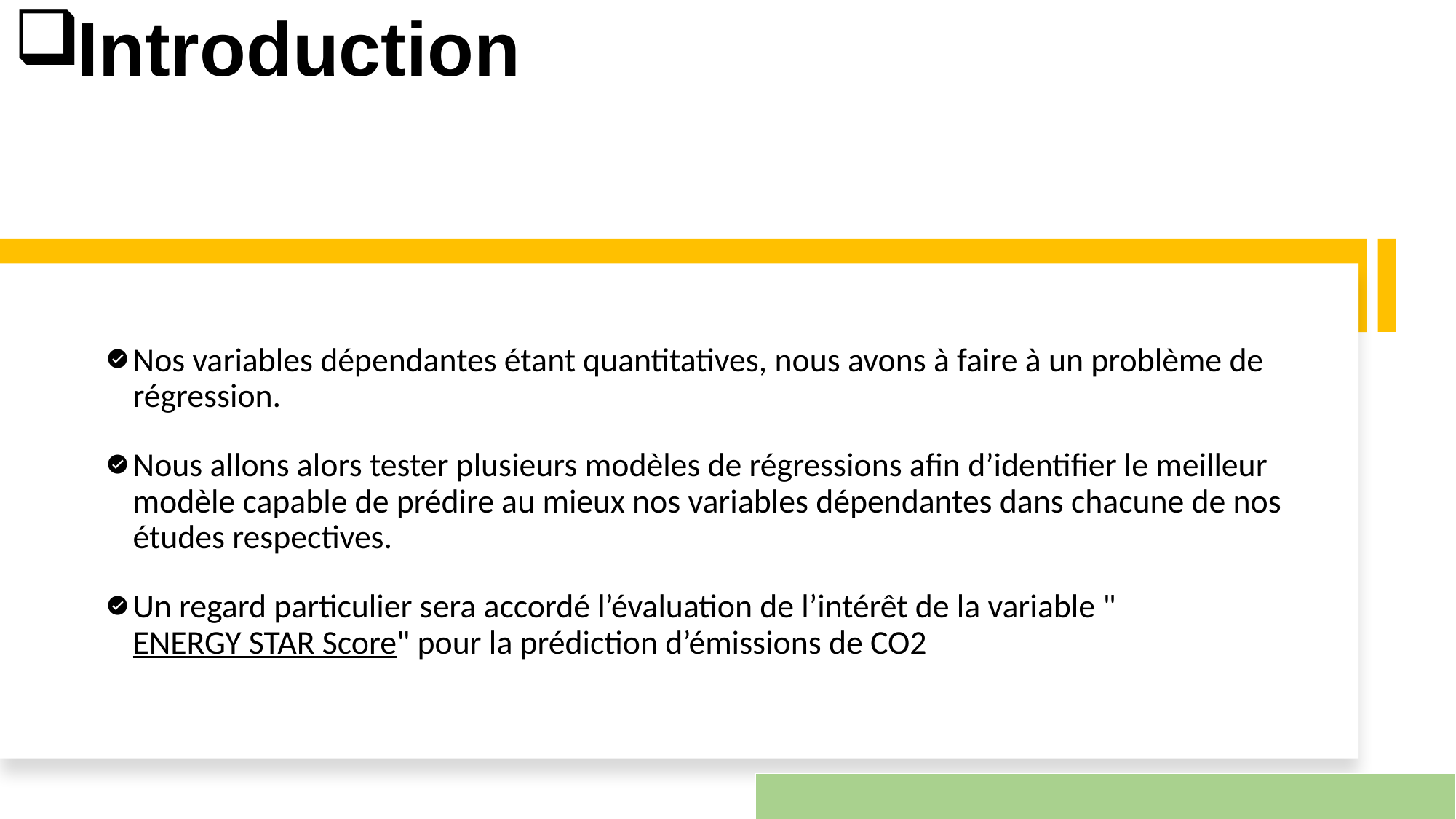

# Introduction

Nos variables dépendantes étant quantitatives, nous avons à faire à un problème de régression.
Nous allons alors tester plusieurs modèles de régressions afin d’identifier le meilleur modèle capable de prédire au mieux nos variables dépendantes dans chacune de nos études respectives.
Un regard particulier sera accordé l’évaluation de l’intérêt de la variable "ENERGY STAR Score" pour la prédiction d’émissions de CO2